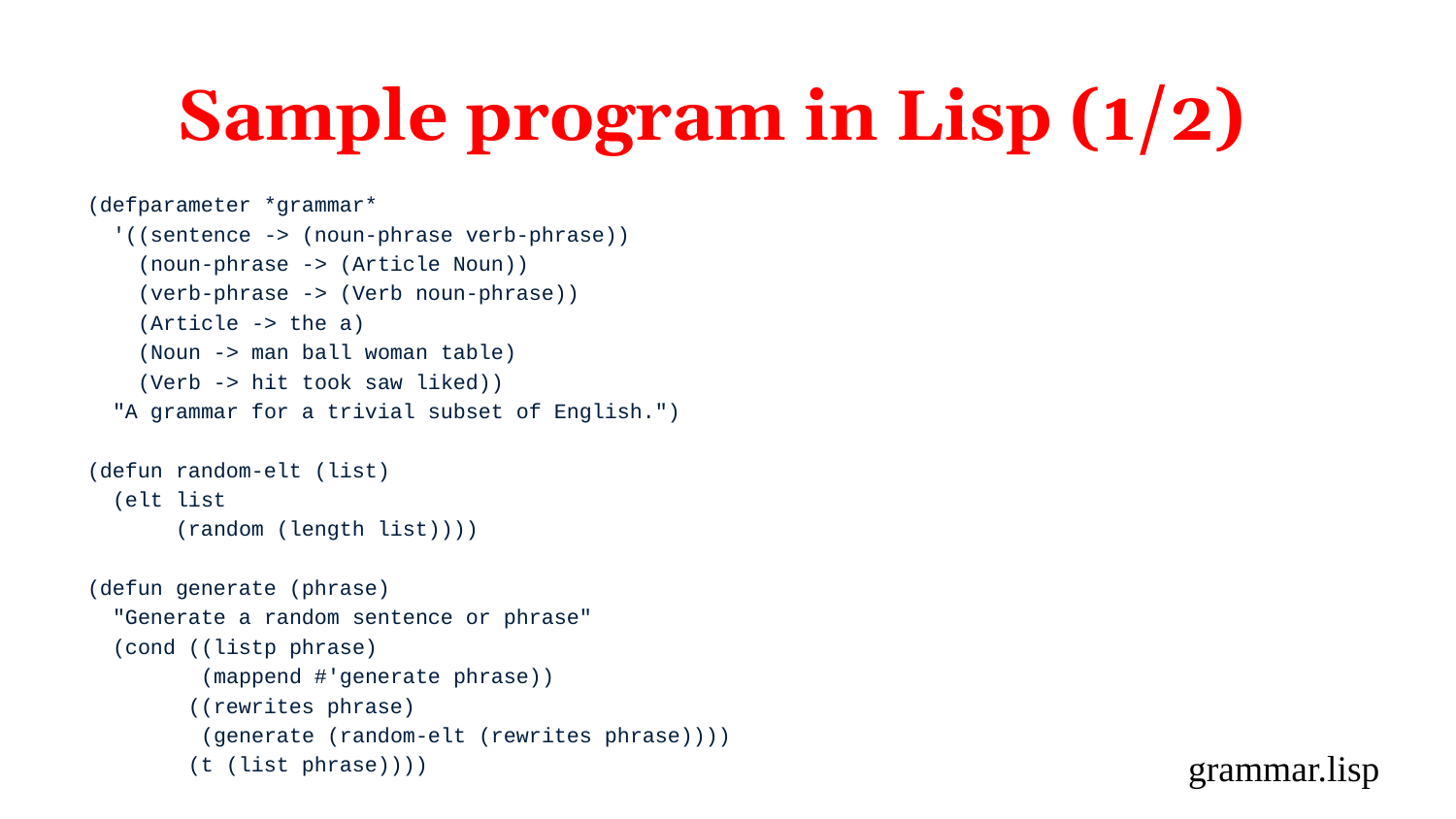

# Sample program in Lisp (1/2)
(defparameter *grammar*
  '((sentence -> (noun-phrase verb-phrase))
    (noun-phrase -> (Article Noun))
    (verb-phrase -> (Verb noun-phrase))
    (Article -> the a)
    (Noun -> man ball woman table)
    (Verb -> hit took saw liked))
  "A grammar for a trivial subset of English.")

(defun random-elt (list)
  (elt list
       (random (length list))))

(defun generate (phrase)
  "Generate a random sentence or phrase"
  (cond ((listp phrase)
         (mappend #'generate phrase))
        ((rewrites phrase)
         (generate (random-elt (rewrites phrase))))
        (t (list phrase))))

grammar.lisp